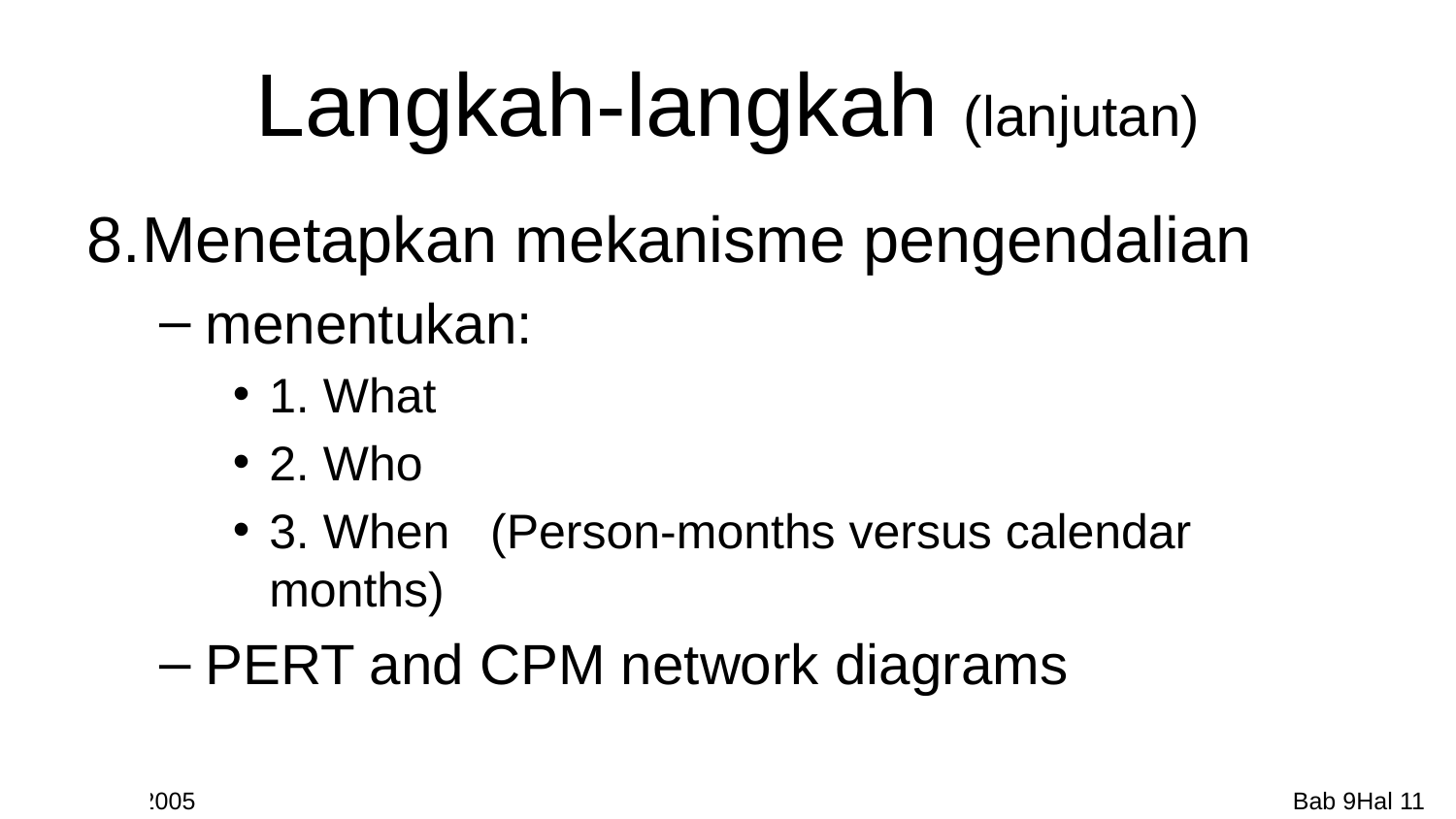

# Langkah-langkah (lanjutan)
8.	Menetapkan mekanisme pengendalian
menentukan:
1. What
2. Who
3. When   (Person-months versus calendar months)
PERT and CPM network diagrams